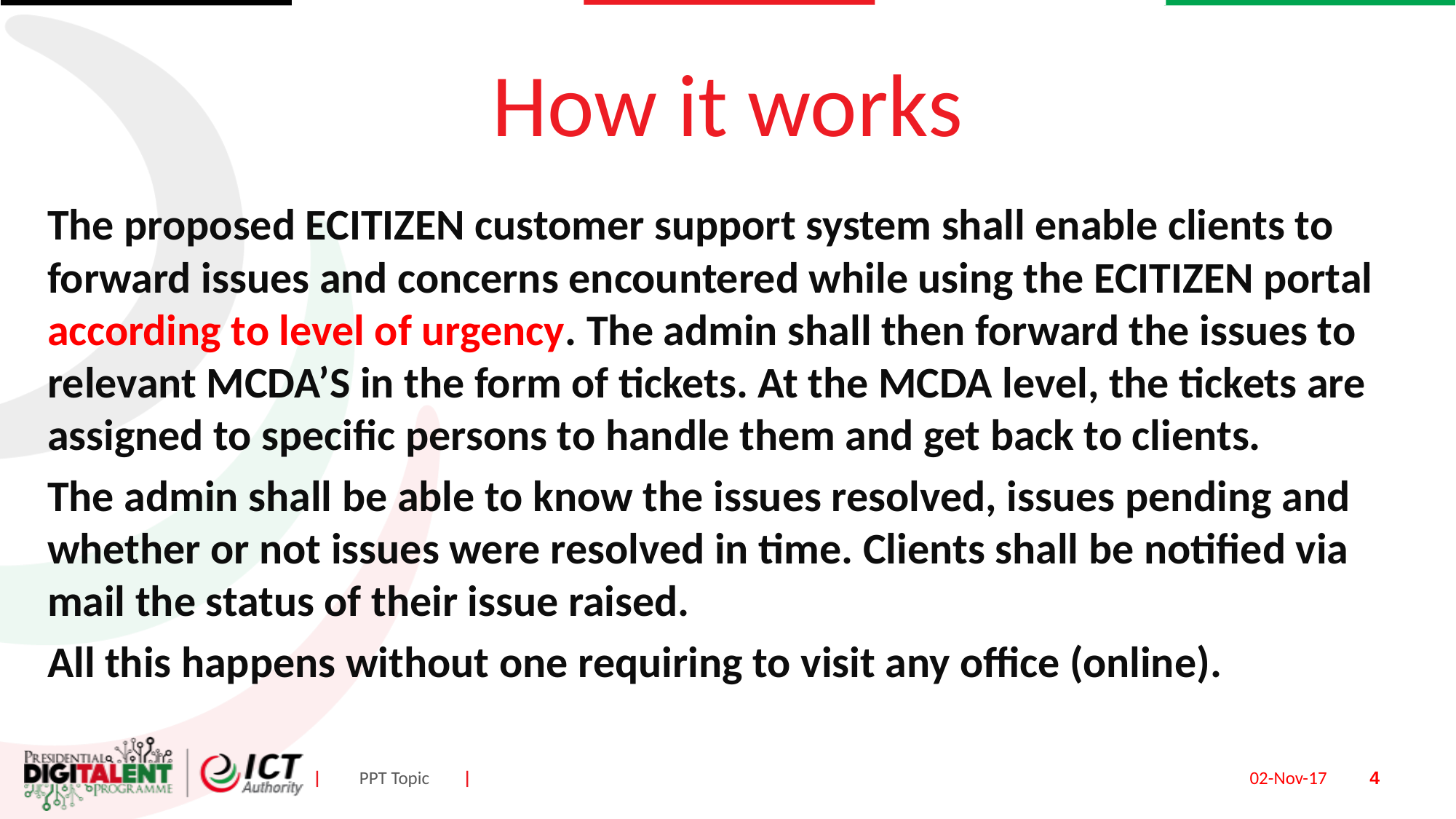

# How it works
The proposed ECITIZEN customer support system shall enable clients to forward issues and concerns encountered while using the ECITIZEN portal according to level of urgency. The admin shall then forward the issues to relevant MCDA’S in the form of tickets. At the MCDA level, the tickets are assigned to specific persons to handle them and get back to clients.
The admin shall be able to know the issues resolved, issues pending and whether or not issues were resolved in time. Clients shall be notified via mail the status of their issue raised.
All this happens without one requiring to visit any office (online).